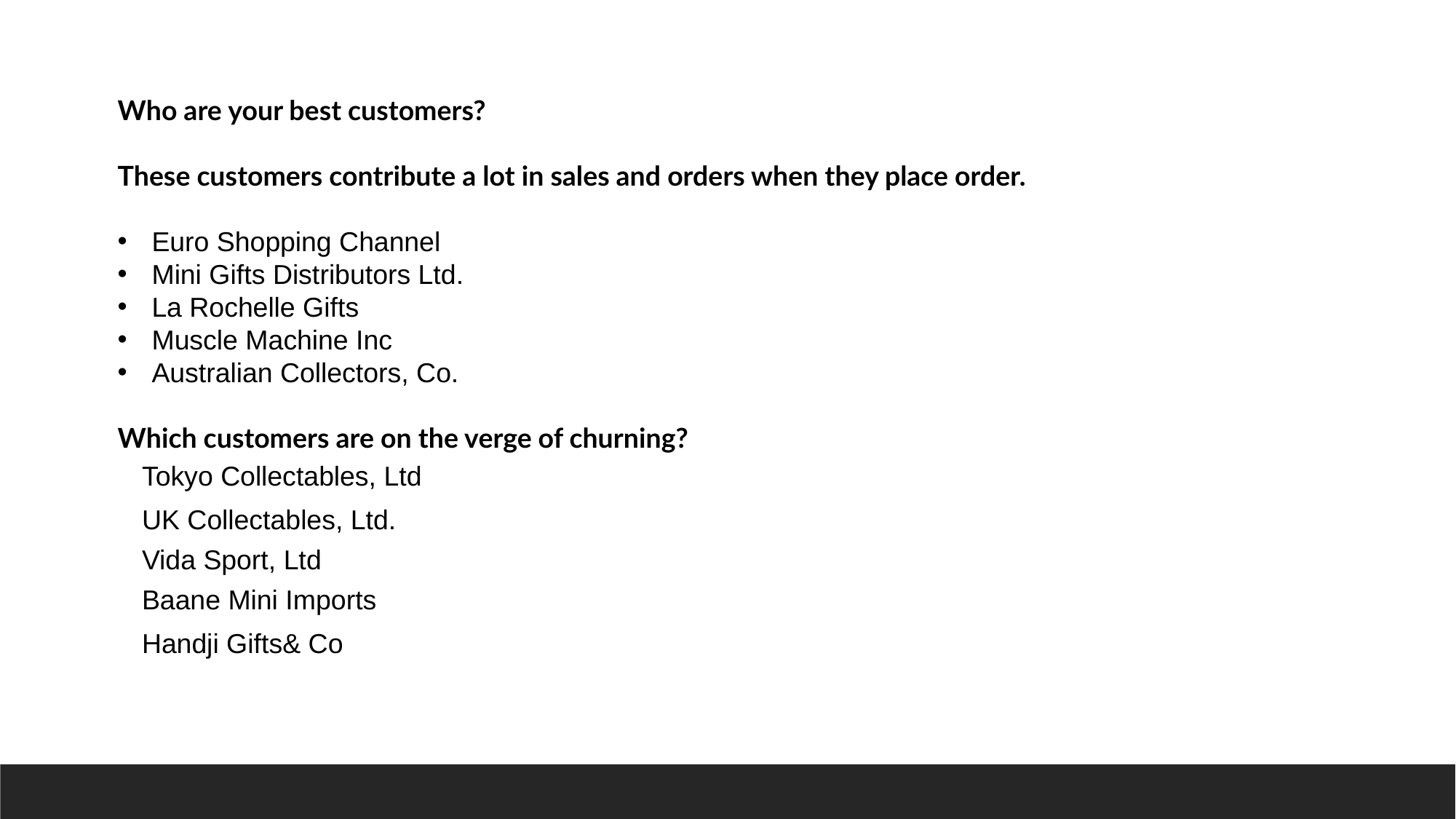

Who are your best customers?

These customers contribute a lot in sales and orders when they place order.

Euro Shopping Channel
Mini Gifts Distributors Ltd.
La Rochelle Gifts
Muscle Machine Inc
Australian Collectors, Co.

Which customers are on the verge of churning?

| Tokyo Collectables, Ltd |
| --- |
| UK Collectables, Ltd. |
| --- |
| Vida Sport, Ltd |
| --- |
| Baane Mini Imports |
| --- |
| Handji Gifts& Co |
| --- |